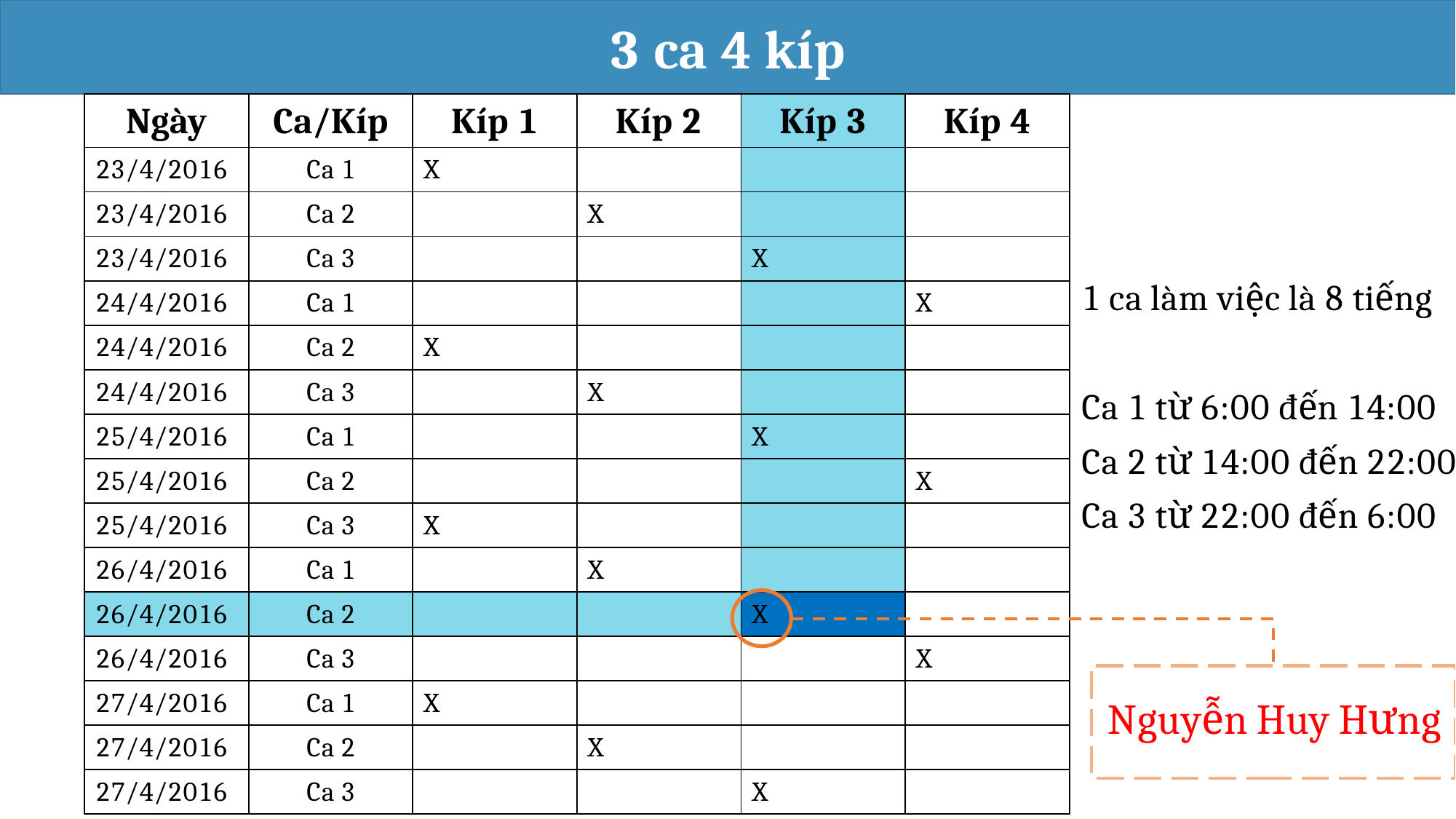

3 ca 4 kíp
| Ngày | Ca/Kíp | Kíp 1 | Kíp 2 | Kíp 3 | Kíp 4 |
| --- | --- | --- | --- | --- | --- |
| 23/4/2016 | Ca 1 | X |  |  |  |
| 23/4/2016 | Ca 2 |  | X |  |  |
| 23/4/2016 | Ca 3 |  |  | X |  |
| 24/4/2016 | Ca 1 |  |  |  | X |
| 24/4/2016 | Ca 2 | X |  |  |  |
| 24/4/2016 | Ca 3 |  | X |  |  |
| 25/4/2016 | Ca 1 |  |  | X |  |
| 25/4/2016 | Ca 2 |  |  |  | X |
| 25/4/2016 | Ca 3 | X |  |  |  |
| 26/4/2016 | Ca 1 |  | X |  |  |
| 26/4/2016 | Ca 2 |  |  | X |  |
| 26/4/2016 | Ca 3 |  |  |  | X |
| 27/4/2016 | Ca 1 | X |  |  |  |
| 27/4/2016 | Ca 2 |  | X |  |  |
| 27/4/2016 | Ca 3 |  |  | X |  |
1 ca làm việc là 8 tiếng

Ca 1 từ 6:00 đến 14:00
Ca 2 từ 14:00 đến 22:00
Ca 3 từ 22:00 đến 6:00

Nguyễn Huy Hưng